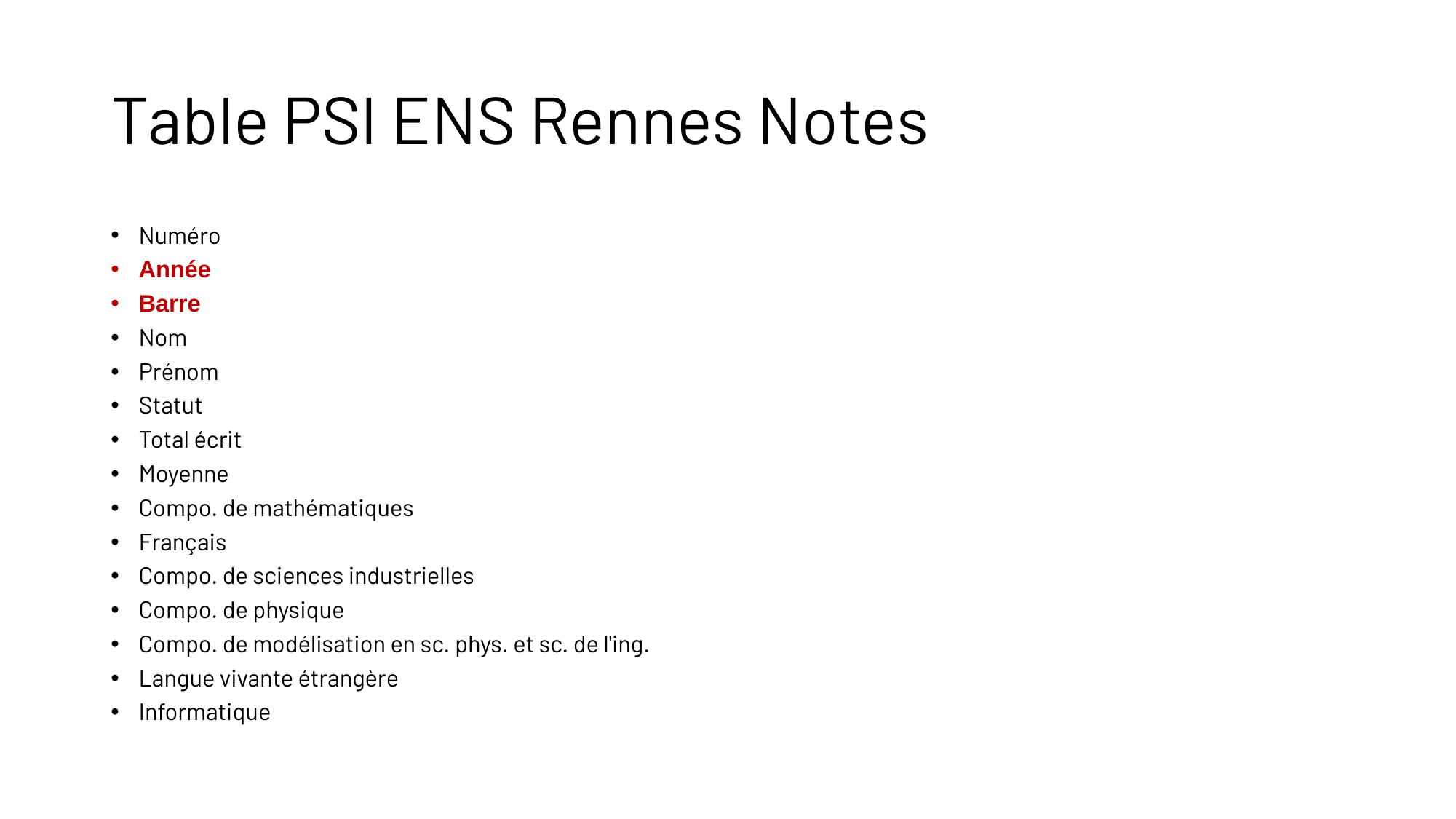

# Table PSI ENS Rennes Notes
Numéro
Année
Barre
Nom
Prénom
Statut
Total écrit
Moyenne
Compo. de mathématiques
Français
Compo. de sciences industrielles
Compo. de physique
Compo. de modélisation en sc. phys. et sc. de l'ing.
Langue vivante étrangère
Informatique